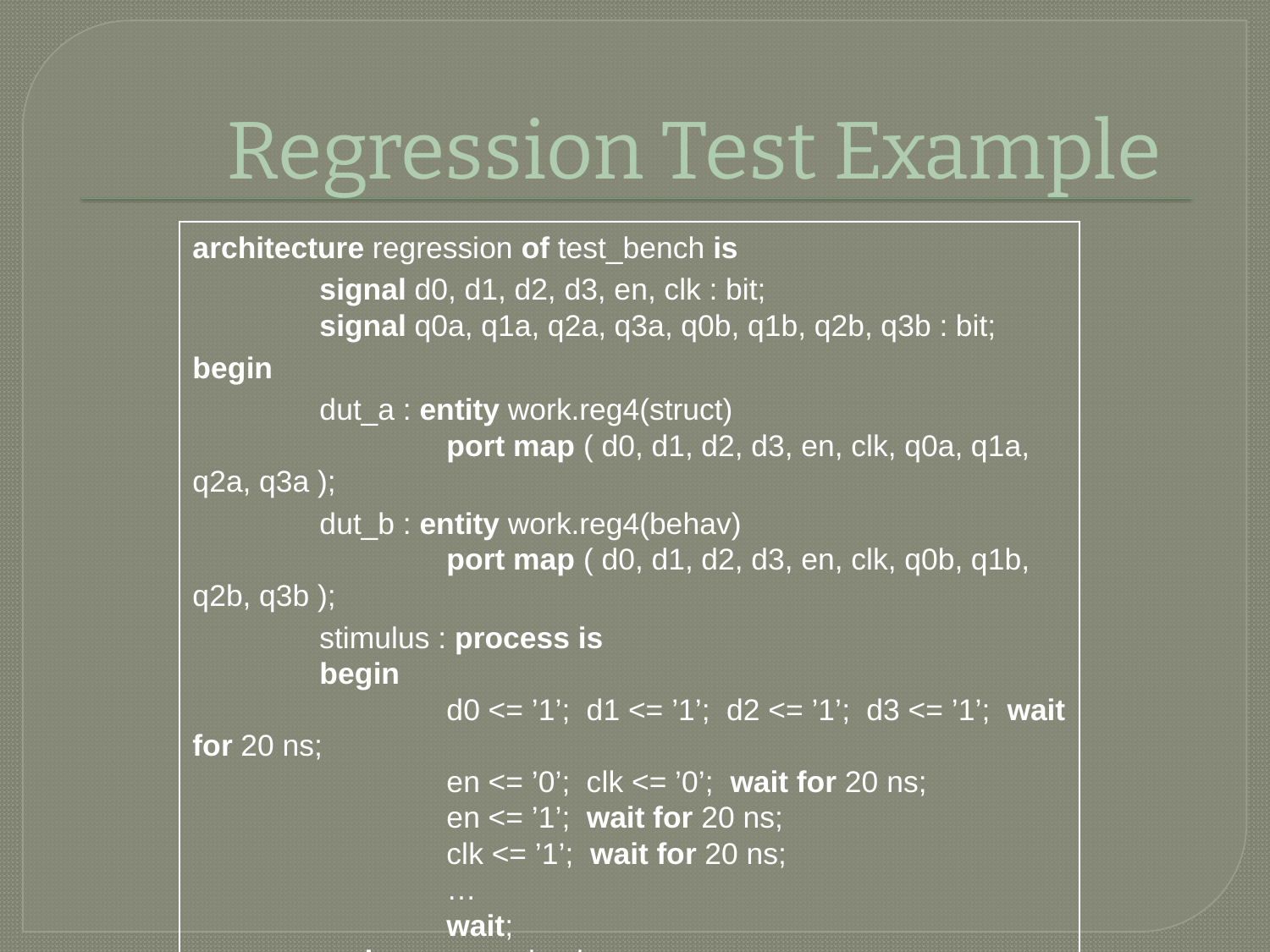

# Regression Test Example
architecture regression of test_bench is
	signal d0, d1, d2, d3, en, clk : bit;
	signal q0a, q1a, q2a, q3a, q0b, q1b, q2b, q3b : bit;
begin
	dut_a : entity work.reg4(struct)
		port map ( d0, d1, d2, d3, en, clk, q0a, q1a, q2a, q3a );
	dut_b : entity work.reg4(behav)
		port map ( d0, d1, d2, d3, en, clk, q0b, q1b, q2b, q3b );
	stimulus : process is
	begin
		d0 <= ’1’;  d1 <= ’1’;  d2 <= ’1’;  d3 <= ’1’;  wait for 20 ns;
		en <= ’0’;  clk <= ’0’;  wait for 20 ns;
		en <= ’1’;  wait for 20 ns;
		clk <= ’1’;  wait for 20 ns;
		…
		wait;
	end process stimulus;
	...